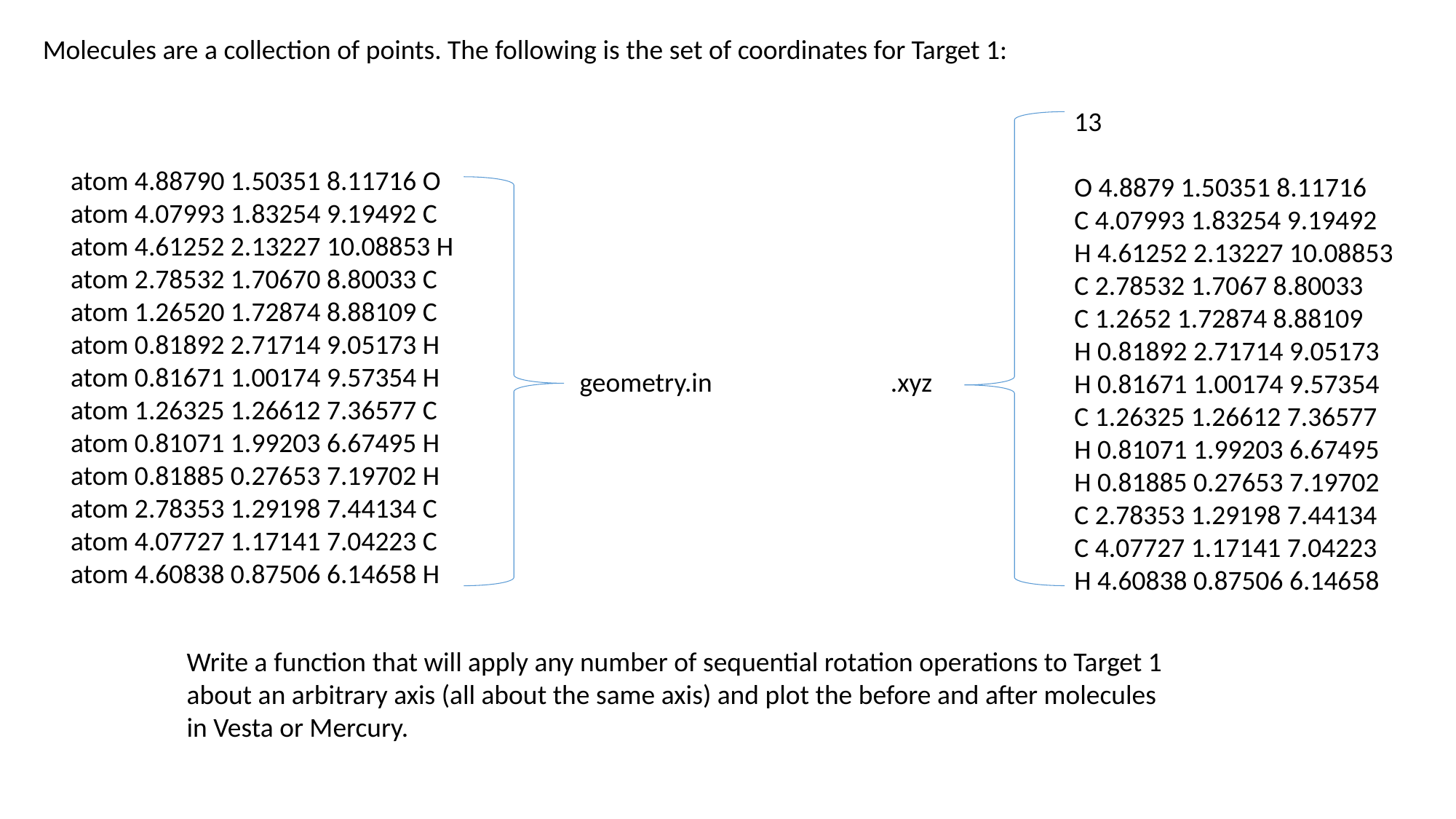

Molecules are a collection of points. The following is the set of coordinates for Target 1:
13

O 4.8879 1.50351 8.11716
C 4.07993 1.83254 9.19492
H 4.61252 2.13227 10.08853
C 2.78532 1.7067 8.80033
C 1.2652 1.72874 8.88109
H 0.81892 2.71714 9.05173
H 0.81671 1.00174 9.57354
C 1.26325 1.26612 7.36577
H 0.81071 1.99203 6.67495
H 0.81885 0.27653 7.19702
C 2.78353 1.29198 7.44134
C 4.07727 1.17141 7.04223
H 4.60838 0.87506 6.14658

atom 4.88790 1.50351 8.11716 O
atom 4.07993 1.83254 9.19492 C
atom 4.61252 2.13227 10.08853 H
atom 2.78532 1.70670 8.80033 C
atom 1.26520 1.72874 8.88109 C
atom 0.81892 2.71714 9.05173 H
atom 0.81671 1.00174 9.57354 H
atom 1.26325 1.26612 7.36577 C
atom 0.81071 1.99203 6.67495 H
atom 0.81885 0.27653 7.19702 H
atom 2.78353 1.29198 7.44134 C
atom 4.07727 1.17141 7.04223 C
atom 4.60838 0.87506 6.14658 H

geometry.in
.xyz
Write a function that will apply any number of sequential rotation operations to Target 1 about an arbitrary axis (all about the same axis) and plot the before and after molecules in Vesta or Mercury.